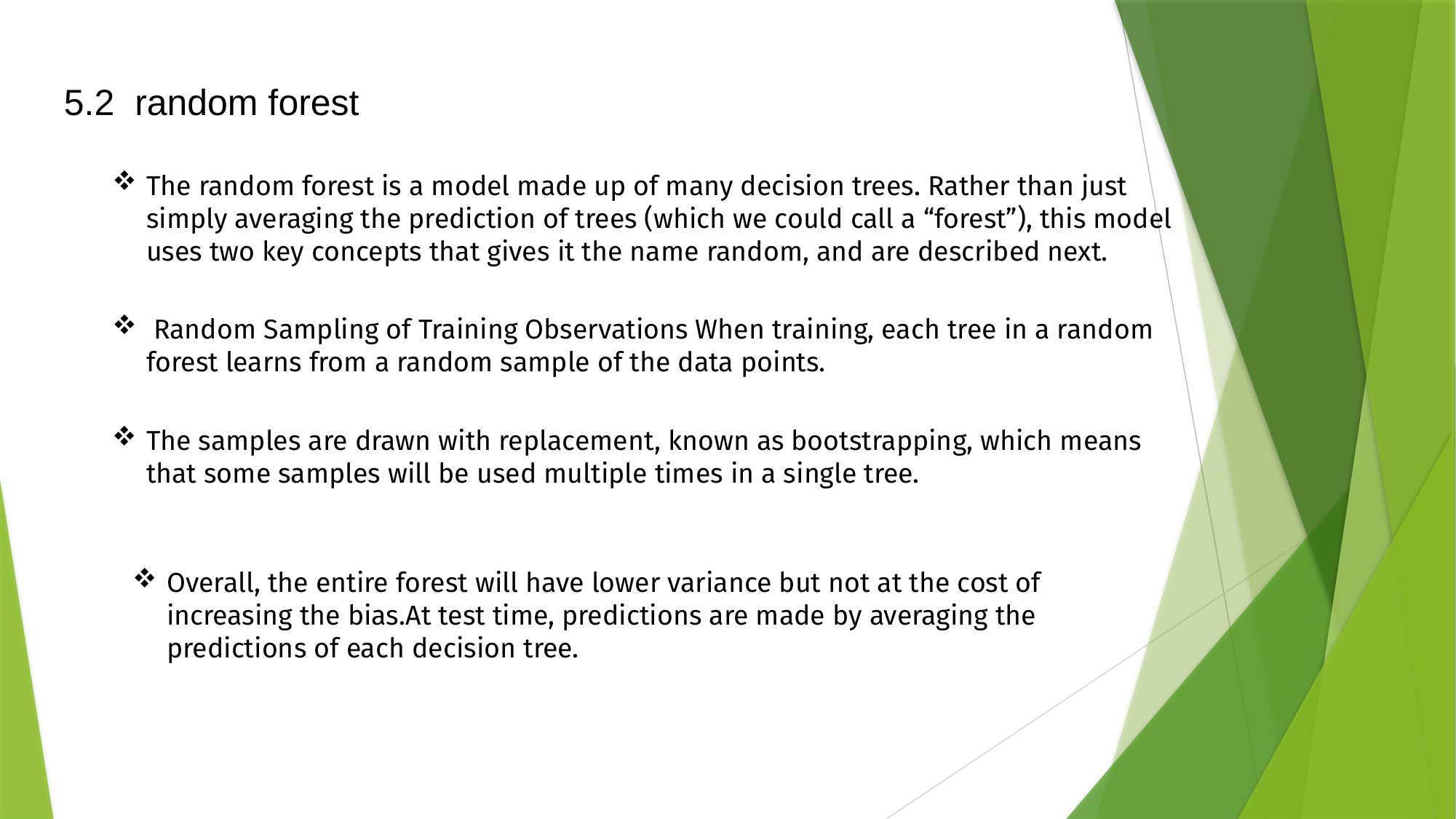

5.2  random forest
The random forest is a model made up of many decision trees. Rather than just simply averaging the prediction of trees (which we could call a “forest”), this model uses two key concepts that gives it the name random, and are described next.
 Random Sampling of Training Observations When training, each tree in a random forest learns from a random sample of the data points.
The samples are drawn with replacement, known as bootstrapping, which means that some samples will be used multiple times in a single tree.
Overall, the entire forest will have lower variance but not at the cost of increasing the bias.At test time, predictions are made by averaging the predictions of each decision tree.